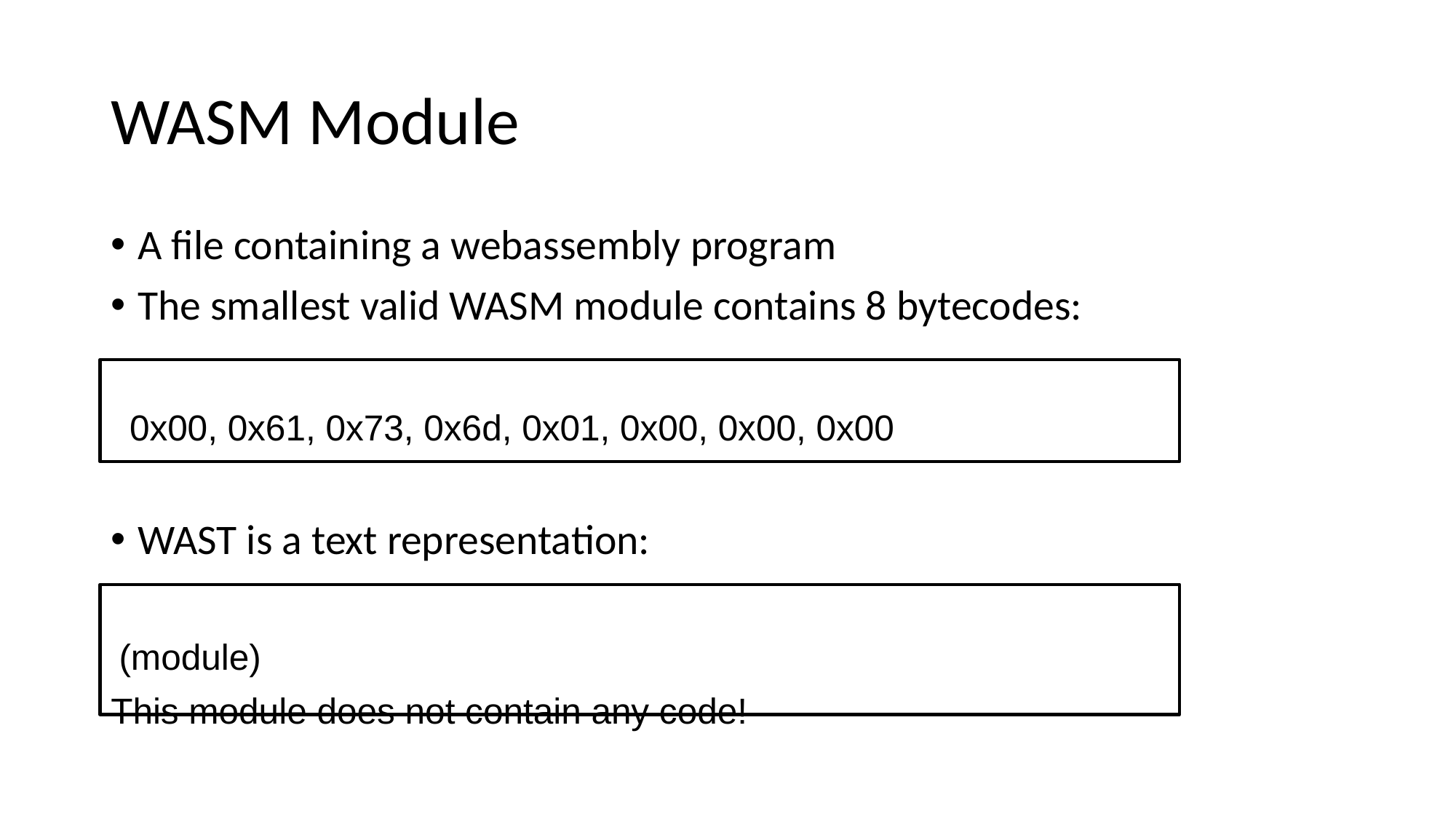

WASM Module
A file containing a webassembly program
The smallest valid WASM module contains 8 bytecodes:

  0x00, 0x61, 0x73, 0x6d, 0x01, 0x00, 0x00, 0x00

WAST is a text representation:

 (module)
This module does not contain any code!